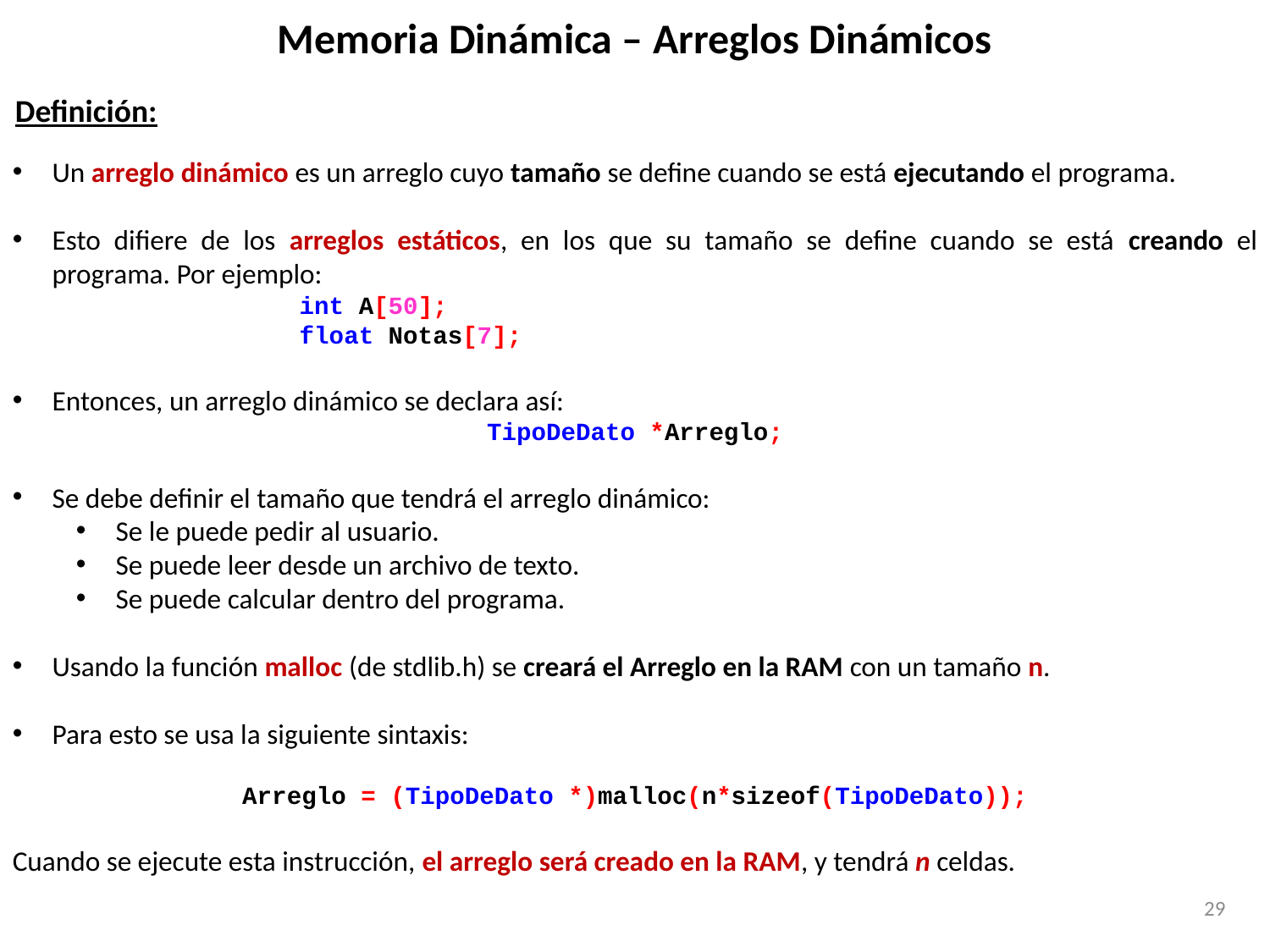

Memoria Dinámica – Arreglos Dinámicos
Definición:
Un arreglo dinámico es un arreglo cuyo tamaño se define cuando se está ejecutando el programa.

Esto difiere de los arreglos estáticos, en los que su tamaño se define cuando se está creando el programa. Por ejemplo:
int A[50];
float Notas[7];

Entonces, un arreglo dinámico se declara así:
TipoDeDato *Arreglo;

Se debe definir el tamaño que tendrá el arreglo dinámico:
Se le puede pedir al usuario.
Se puede leer desde un archivo de texto.
Se puede calcular dentro del programa.

Usando la función malloc (de stdlib.h) se creará el Arreglo en la RAM con un tamaño n.

Para esto se usa la siguiente sintaxis:

Arreglo = (TipoDeDato *)malloc(n*sizeof(TipoDeDato));

Cuando se ejecute esta instrucción, el arreglo será creado en la RAM, y tendrá n celdas.
29